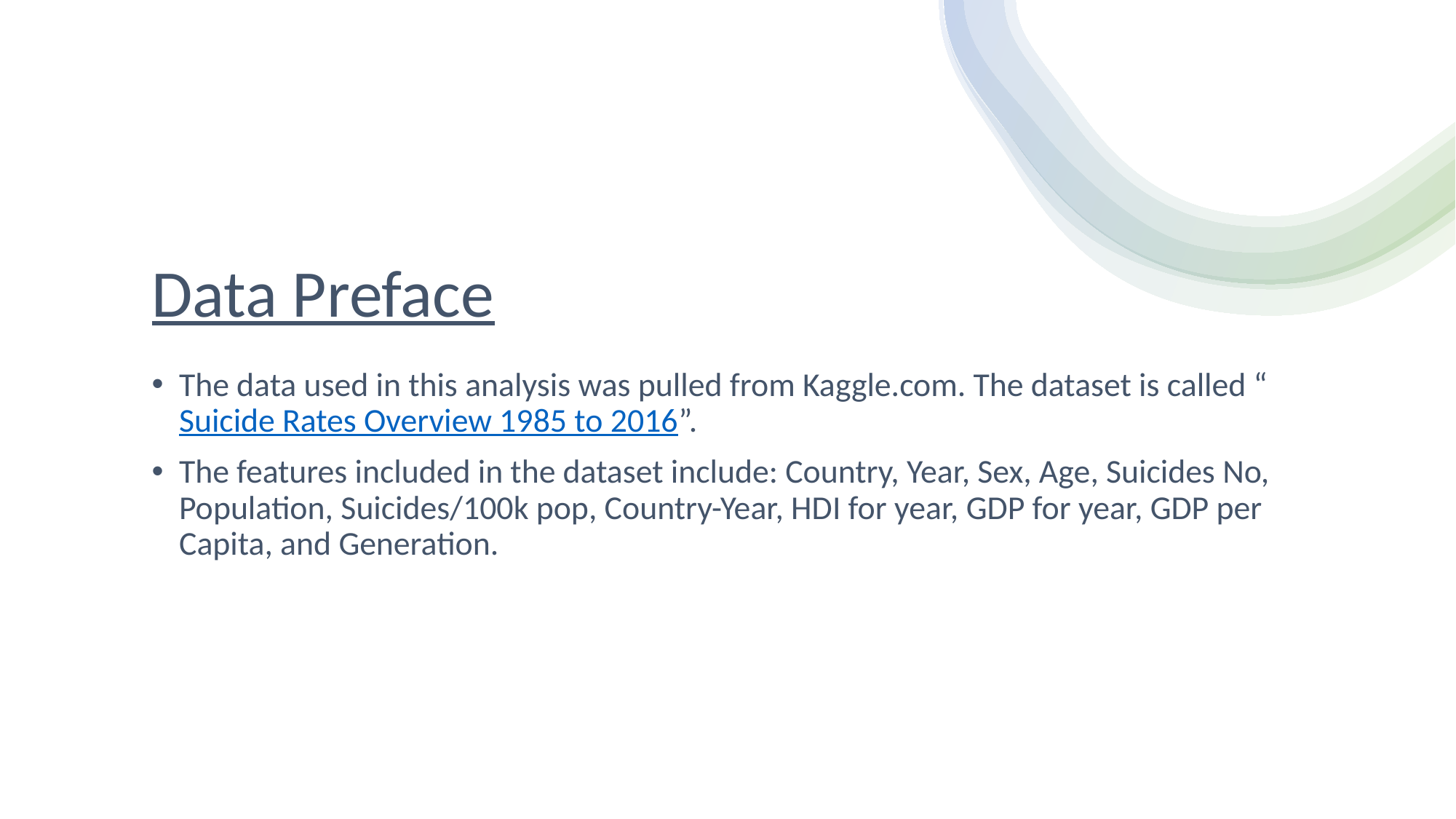

# Data Preface
The data used in this analysis was pulled from Kaggle.com. The dataset is called “Suicide Rates Overview 1985 to 2016”.
The features included in the dataset include: Country, Year, Sex, Age, Suicides No, Population, Suicides/100k pop, Country-Year, HDI for year, GDP for year, GDP per Capita, and Generation.